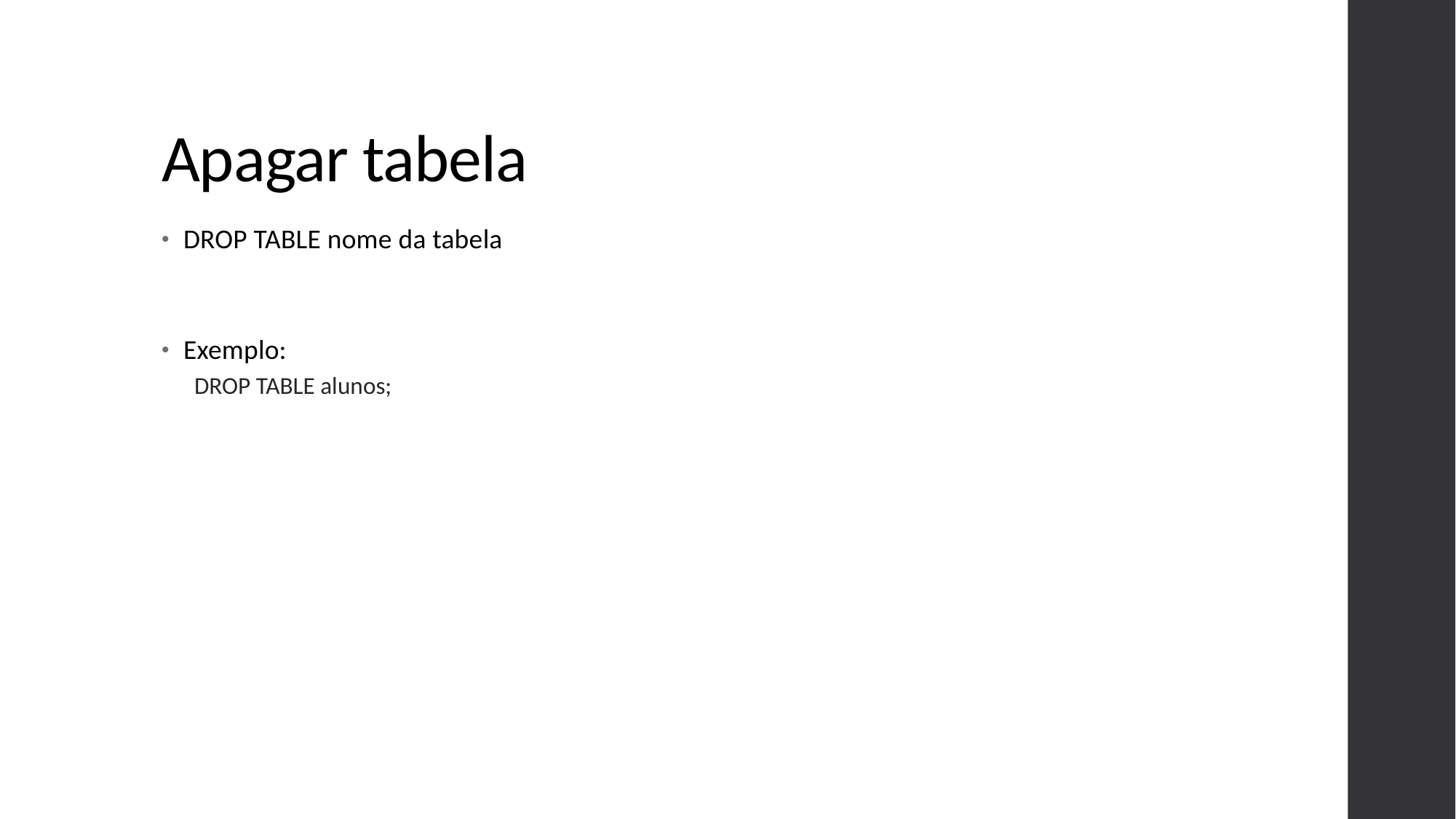

# Apagar tabela
DROP TABLE nome da tabela

Exemplo:
DROP TABLE alunos;